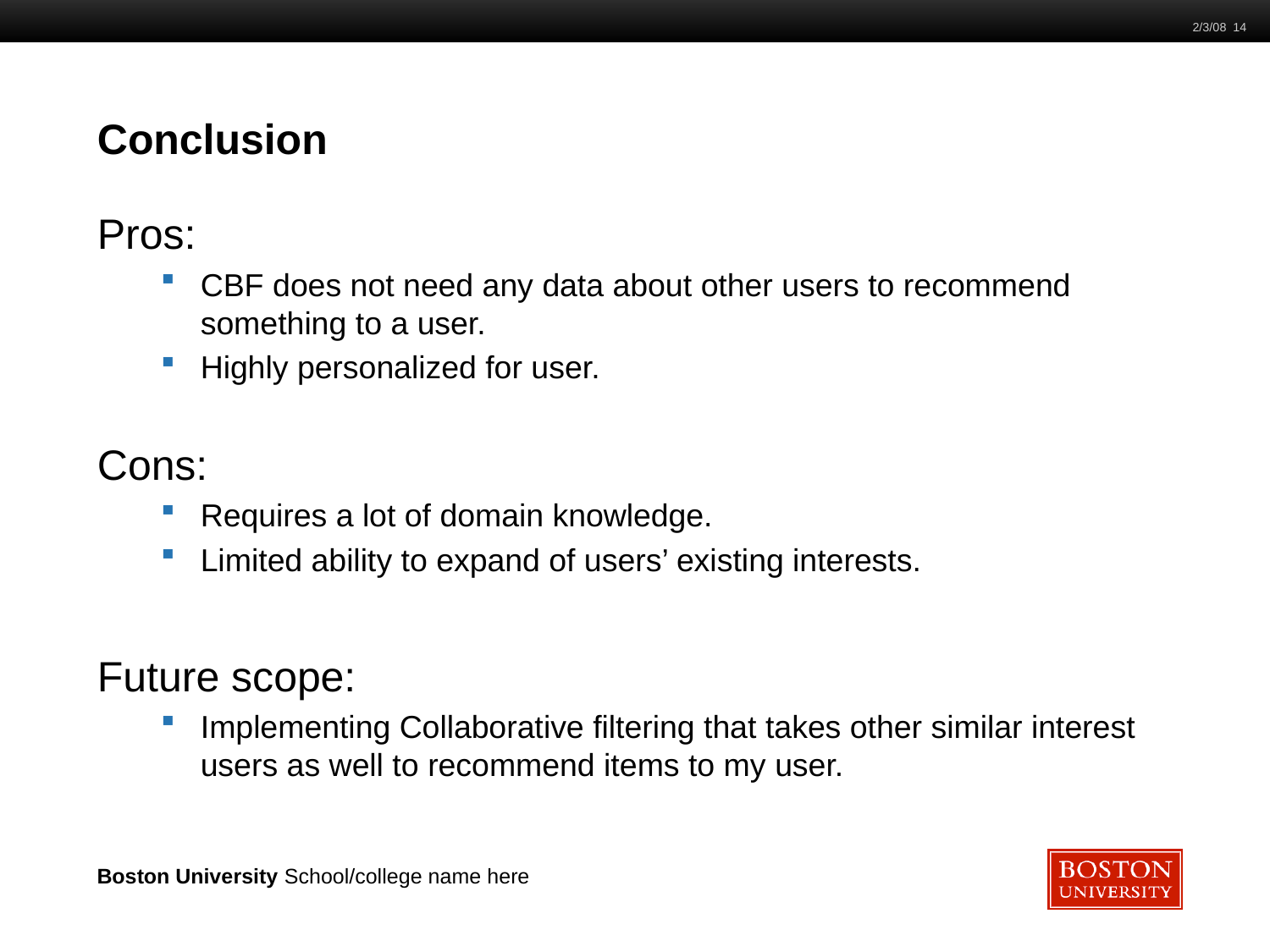

2/3/08  14
# Conclusion
Pros:
CBF does not need any data about other users to recommend something to a user.
Highly personalized for user.

Cons:
Requires a lot of domain knowledge.
Limited ability to expand of users’ existing interests.

Future scope:
Implementing Collaborative filtering that takes other similar interest users as well to recommend items to my user.